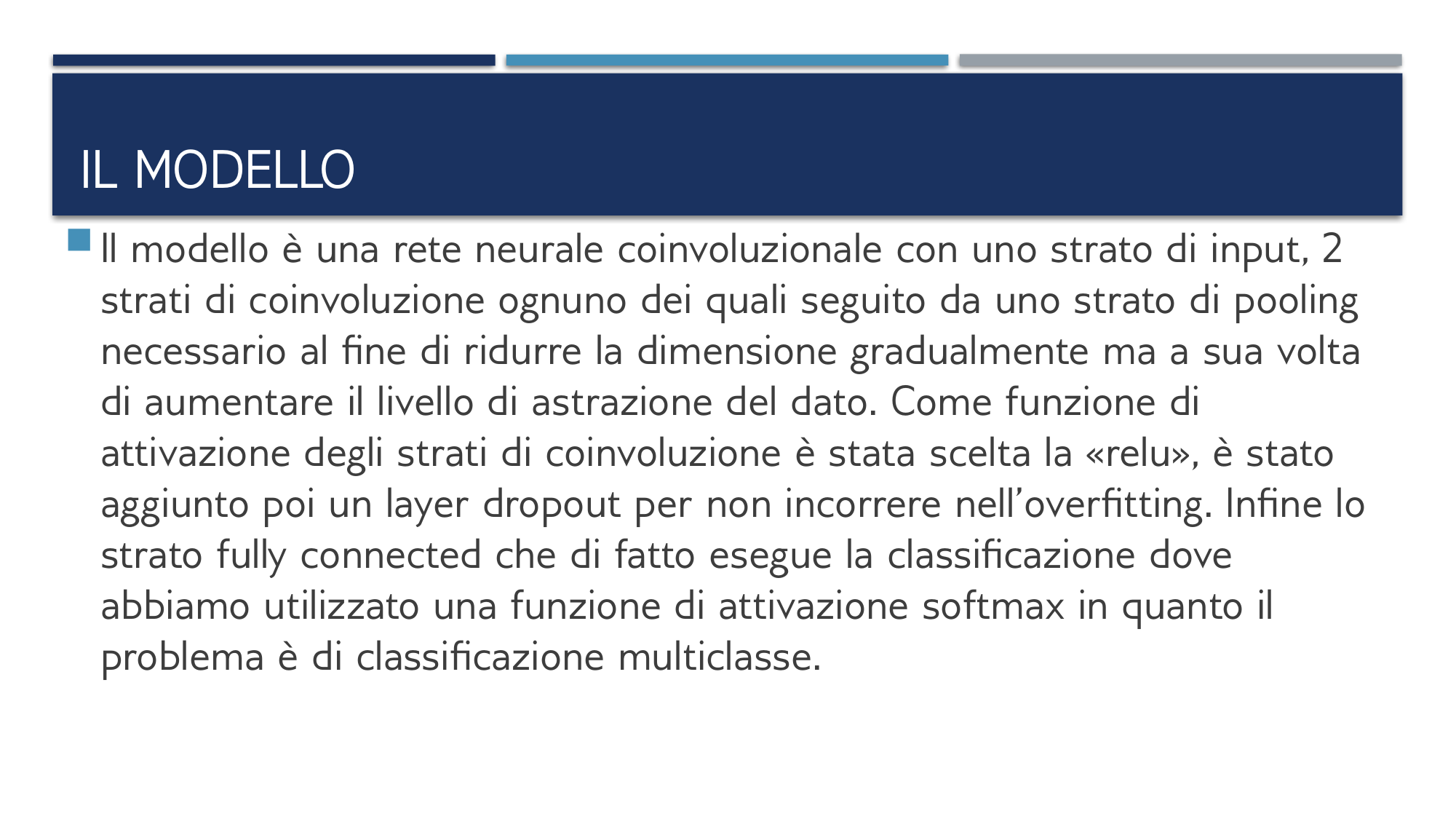

# Il modello
Il modello è una rete neurale coinvoluzionale con uno strato di input, 2 strati di coinvoluzione ognuno dei quali seguito da uno strato di pooling necessario al fine di ridurre la dimensione gradualmente ma a sua volta di aumentare il livello di astrazione del dato. Come funzione di attivazione degli strati di coinvoluzione è stata scelta la «relu», è stato aggiunto poi un layer dropout per non incorrere nell’overfitting. Infine lo strato fully connected che di fatto esegue la classificazione dove abbiamo utilizzato una funzione di attivazione softmax in quanto il problema è di classificazione multiclasse.